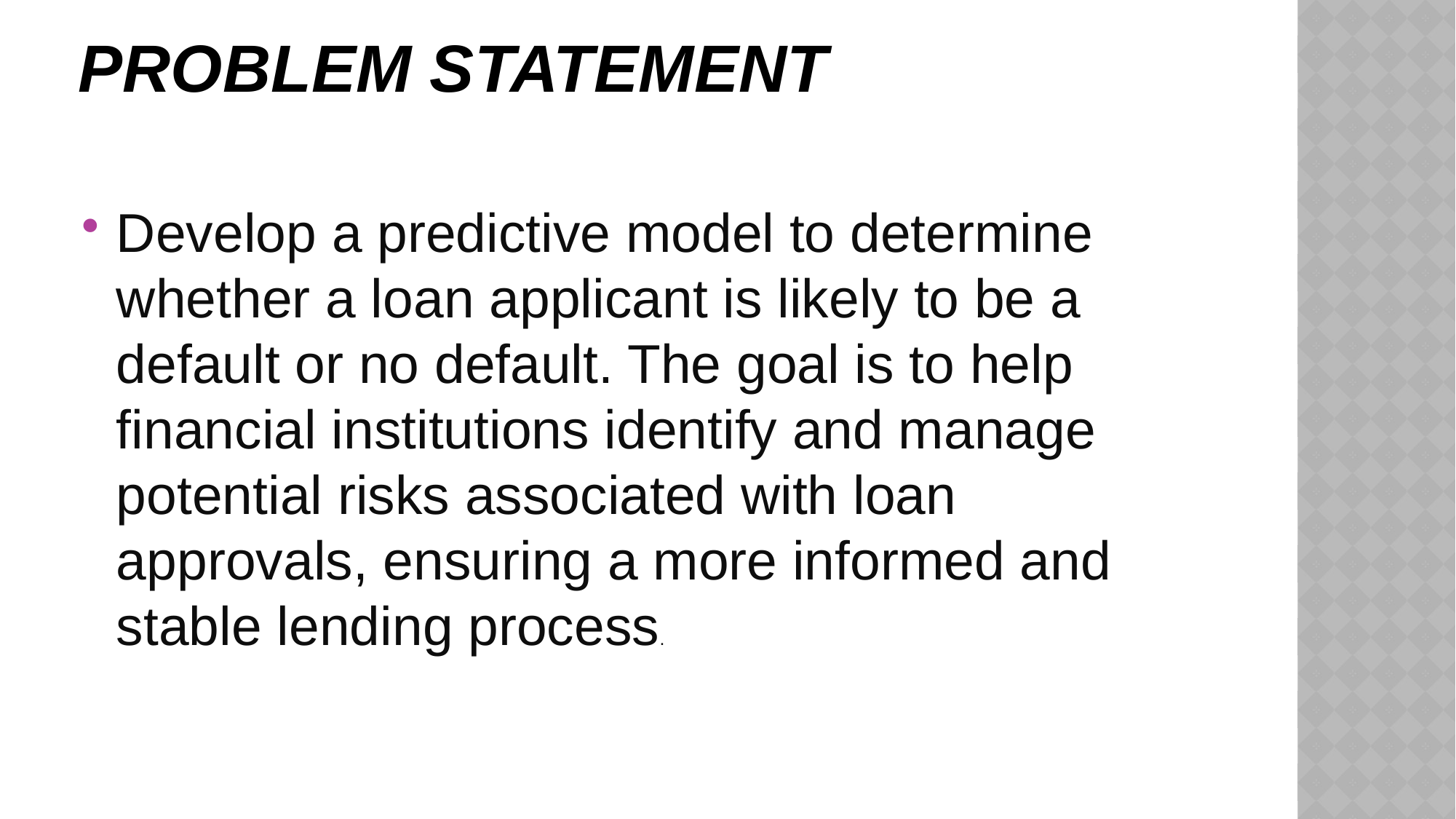

# PROBLEM STATEMENT

Develop a predictive model to determine whether a loan applicant is likely to be a default or no default. The goal is to help financial institutions identify and manage potential risks associated with loan approvals, ensuring a more informed and stable lending process.